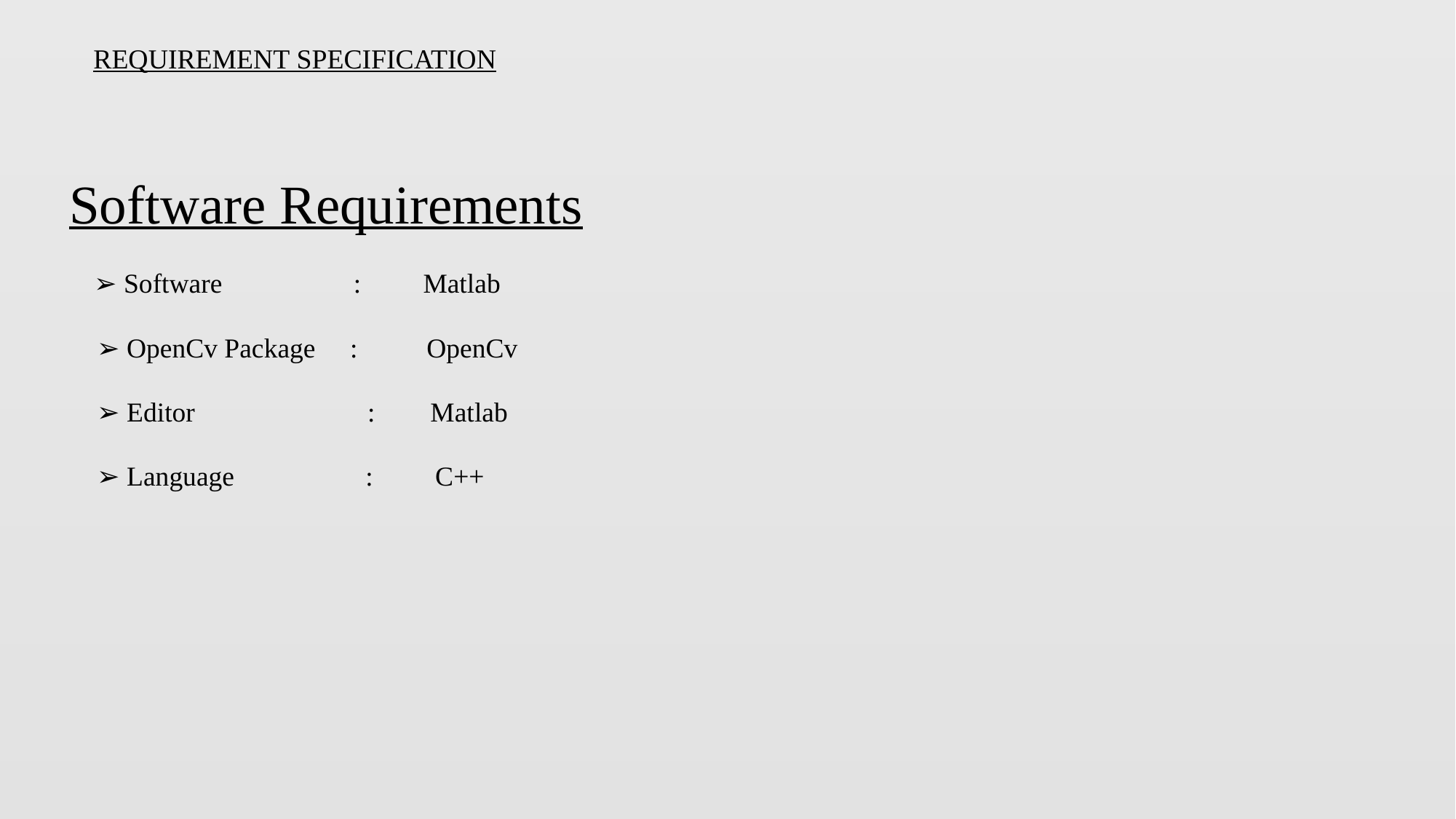

# REQUIREMENT SPECIFICATION
Software Requirements
    ➢ Software                   :         Matlab
    ➢ OpenCv Package     :          OpenCv
    ➢ Editor                         :        Matlab
    ➢ Language                   :         C++